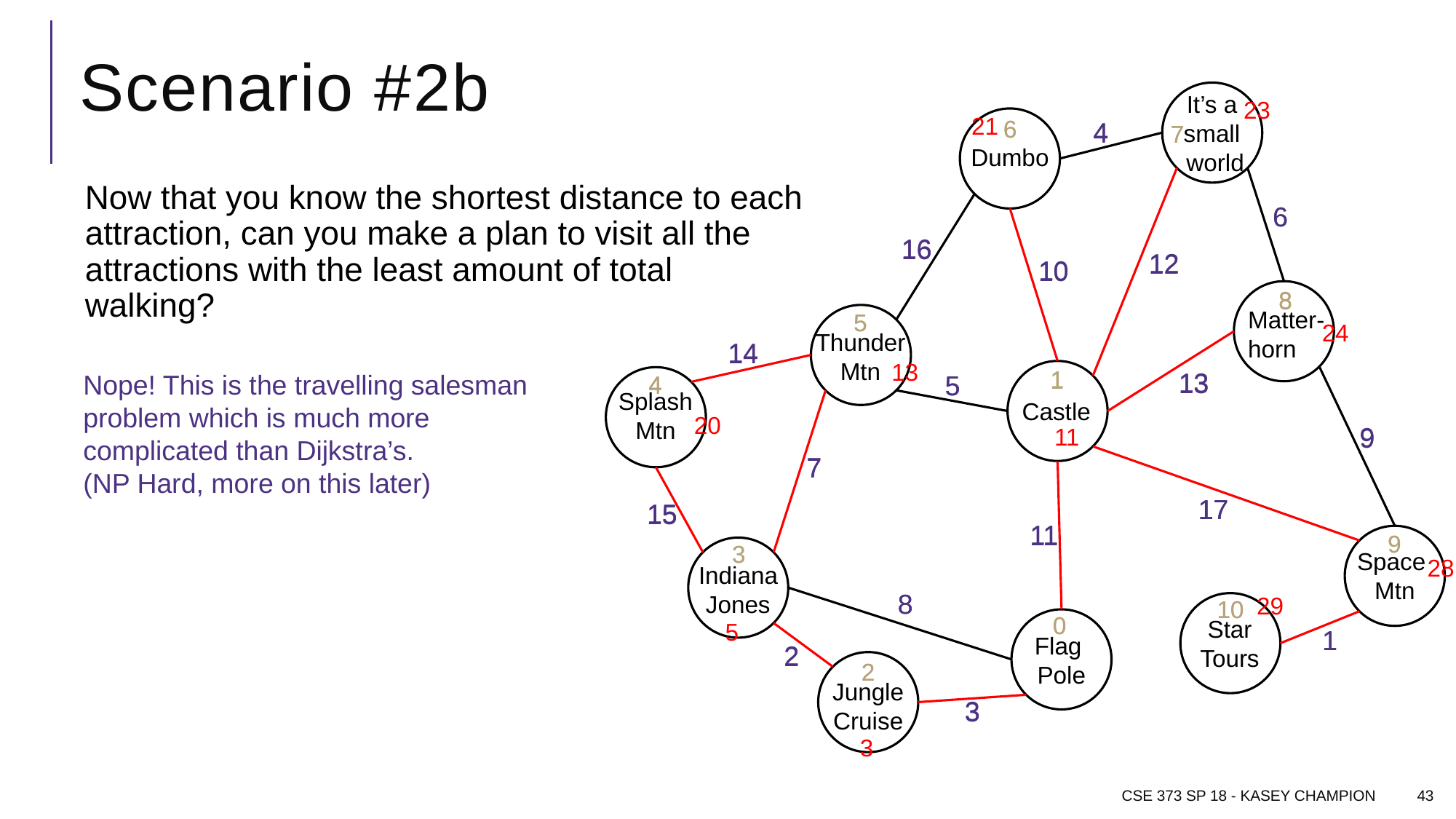

# Scenario #2b

It’s a
small
world

Dumbo

Matter-
horn

Thunder
Mtn

Castle

Splash
Mtn

Space
Mtn

Indiana
Jones

Star
Tours

Flag
Pole

Jungle
Cruise
23
21
6
4
7
6
16
12
10
8
5
24
14
13
1
13
5
4
20
9
11
7
17
15
11
9
3
28
8
29
10
0
5
1
2
2
3
3
6
4
7
Now that you know the shortest distance to each attraction, can you make a plan to visit all the attractions with the least amount of total walking?

6
16
12
10
8
5
14
1
13
Nope! This is the travelling salesman problem which is much more complicated than Dijkstra’s.
(NP Hard, more on this later)
5
4
9
7
17
15
11
9
3
8
10
0
1
2
2
3
CSE 373 SP 18 - Kasey Champion
43